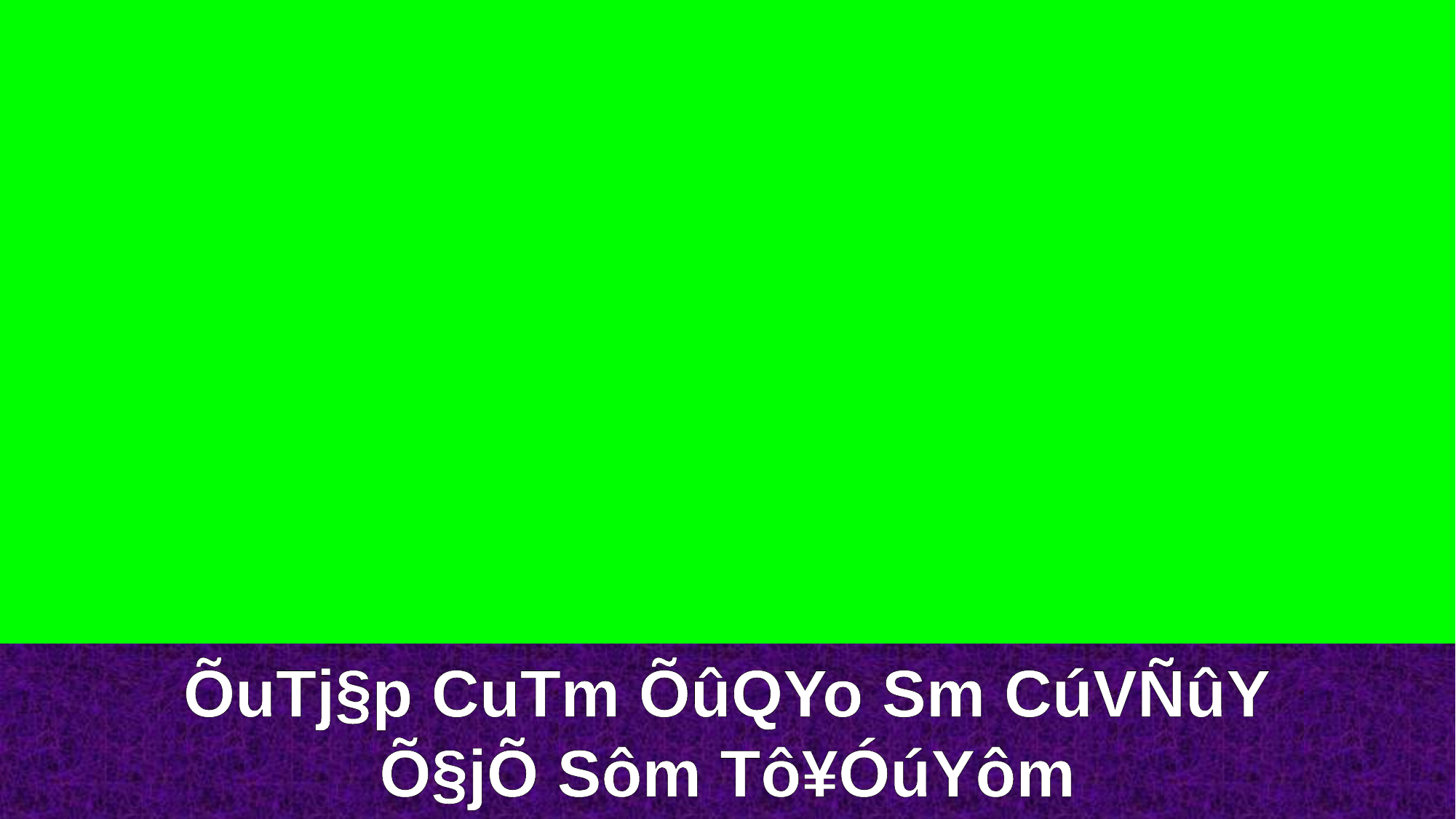

ÕuTj§p CuTm ÕûQYo Sm CúVÑûY
Õ§jÕ Sôm Tô¥ÓúYôm